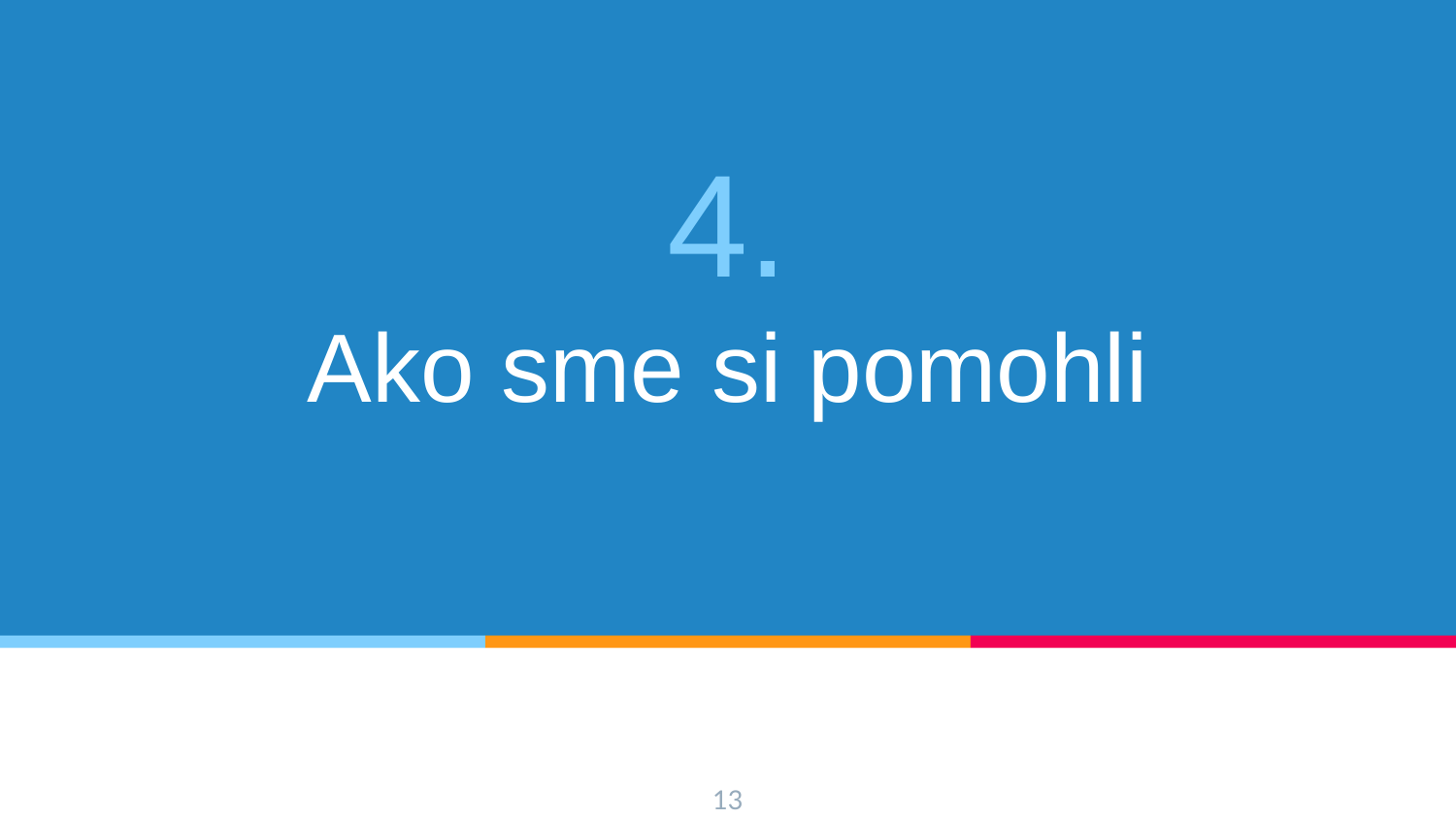

# 4.
Ako sme si pomohli
13